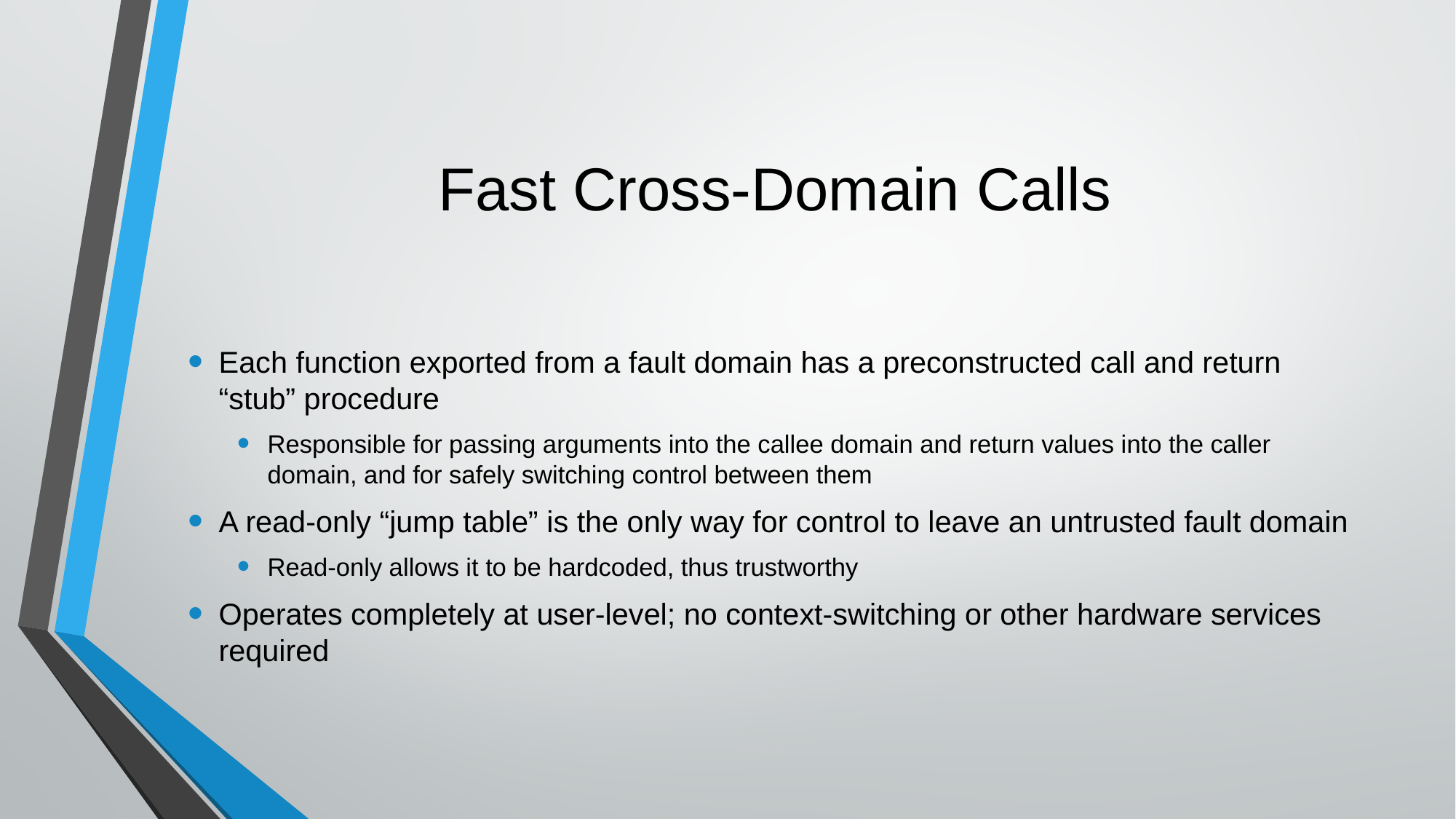

# Fast Cross-Domain Calls
Each function exported from a fault domain has a preconstructed call and return “stub” procedure
Responsible for passing arguments into the callee domain and return values into the caller domain, and for safely switching control between them
A read-only “jump table” is the only way for control to leave an untrusted fault domain
Read-only allows it to be hardcoded, thus trustworthy
Operates completely at user-level; no context-switching or other hardware services required